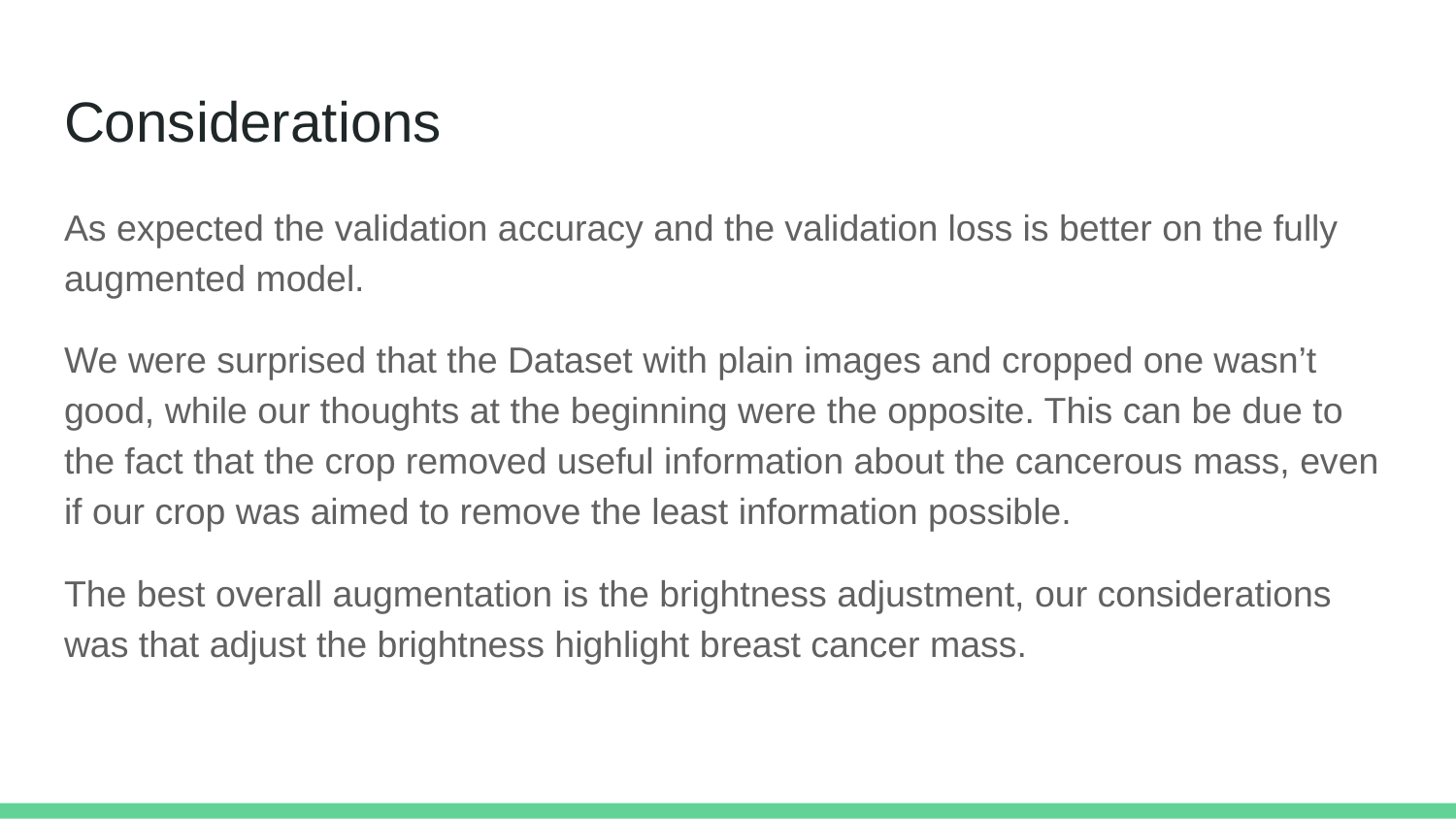

# Considerations
As expected the validation accuracy and the validation loss is better on the fully augmented model.
We were surprised that the Dataset with plain images and cropped one wasn’t good, while our thoughts at the beginning were the opposite. This can be due to the fact that the crop removed useful information about the cancerous mass, even if our crop was aimed to remove the least information possible.
The best overall augmentation is the brightness adjustment, our considerations was that adjust the brightness highlight breast cancer mass.